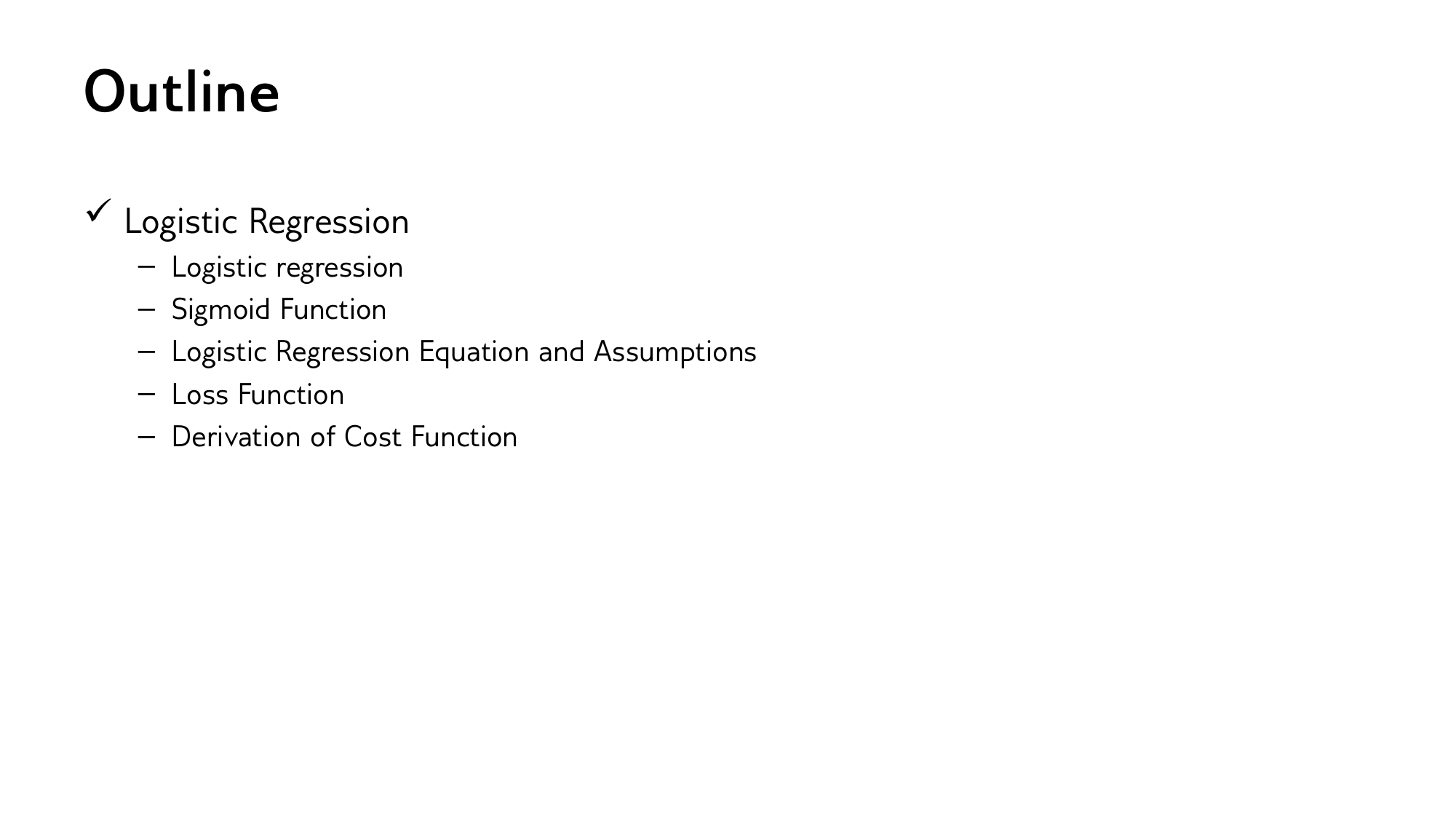

# Outline
Logistic Regression
Logistic regression
Sigmoid Function
Logistic Regression Equation and Assumptions
Loss Function
Derivation of Cost Function